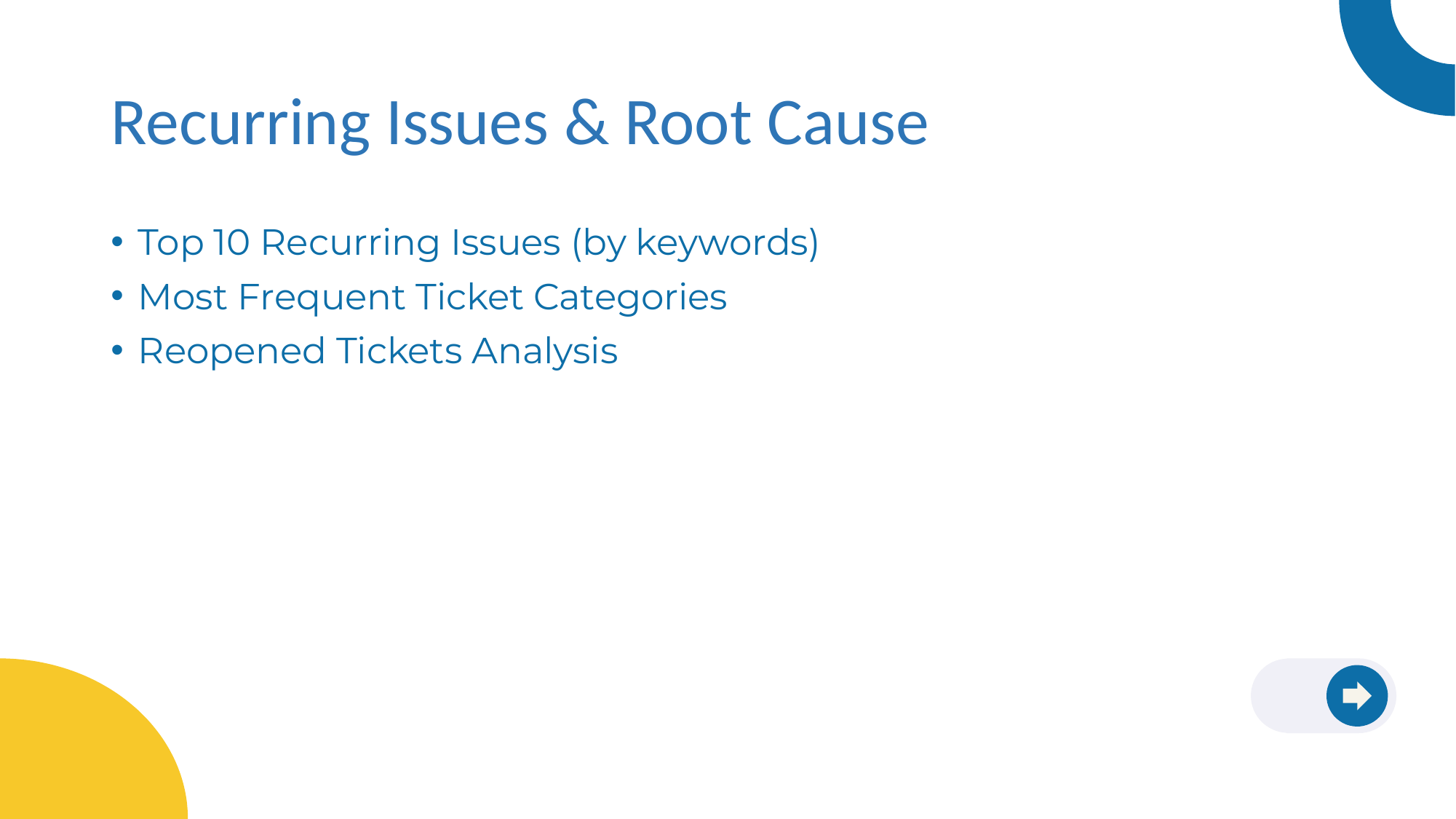

# Recurring Issues & Root Cause
Top 10 Recurring Issues (by keywords)
Most Frequent Ticket Categories
Reopened Tickets Analysis